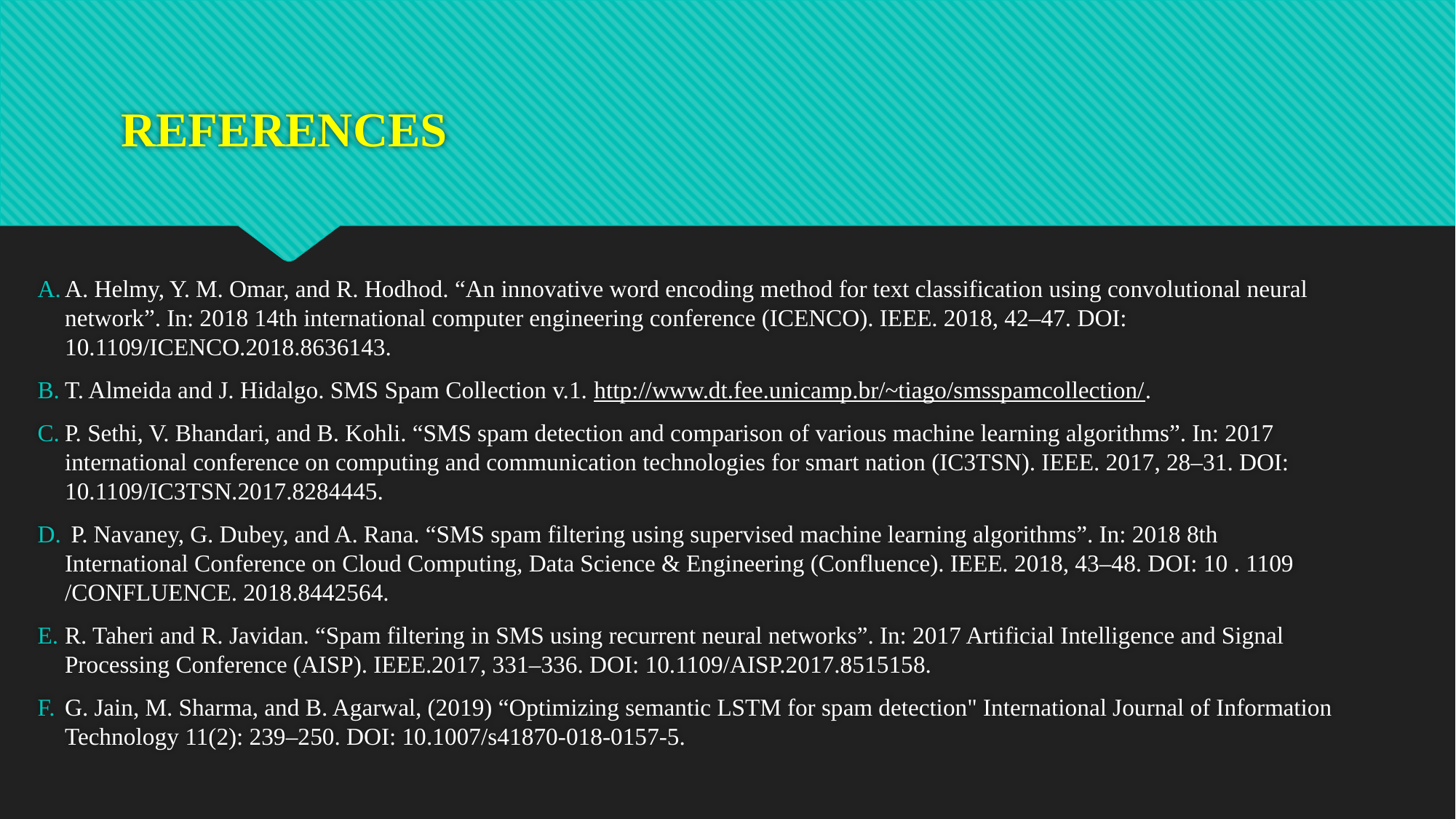

A. Helmy, Y. M. Omar, and R. Hodhod. “An innovative word encoding method for text classification using convolutional neural network”. In: 2018 14th international computer engineering conference (ICENCO). IEEE. 2018, 42–47. DOI: 10.1109/ICENCO.2018.8636143.
T. Almeida and J. Hidalgo. SMS Spam Collection v.1. http://www.dt.fee.unicamp.br/~tiago/smsspamcollection/.
P. Sethi, V. Bhandari, and B. Kohli. “SMS spam detection and comparison of various machine learning algorithms”. In: 2017 international conference on computing and communication technologies for smart nation (IC3TSN). IEEE. 2017, 28–31. DOI: 10.1109/IC3TSN.2017.8284445.
 P. Navaney, G. Dubey, and A. Rana. “SMS spam filtering using supervised machine learning algorithms”. In: 2018 8th International Conference on Cloud Computing, Data Science & Engineering (Confluence). IEEE. 2018, 43–48. DOI: 10 . 1109 /CONFLUENCE. 2018.8442564.
R. Taheri and R. Javidan. “Spam filtering in SMS using recurrent neural networks”. In: 2017 Artificial Intelligence and Signal Processing Conference (AISP). IEEE.2017, 331–336. DOI: 10.1109/AISP.2017.8515158.
G. Jain, M. Sharma, and B. Agarwal, (2019) “Optimizing semantic LSTM for spam detection" International Journal of Information Technology 11(2): 239–250. DOI: 10.1007/s41870-018-0157-5.

# REFERENCES